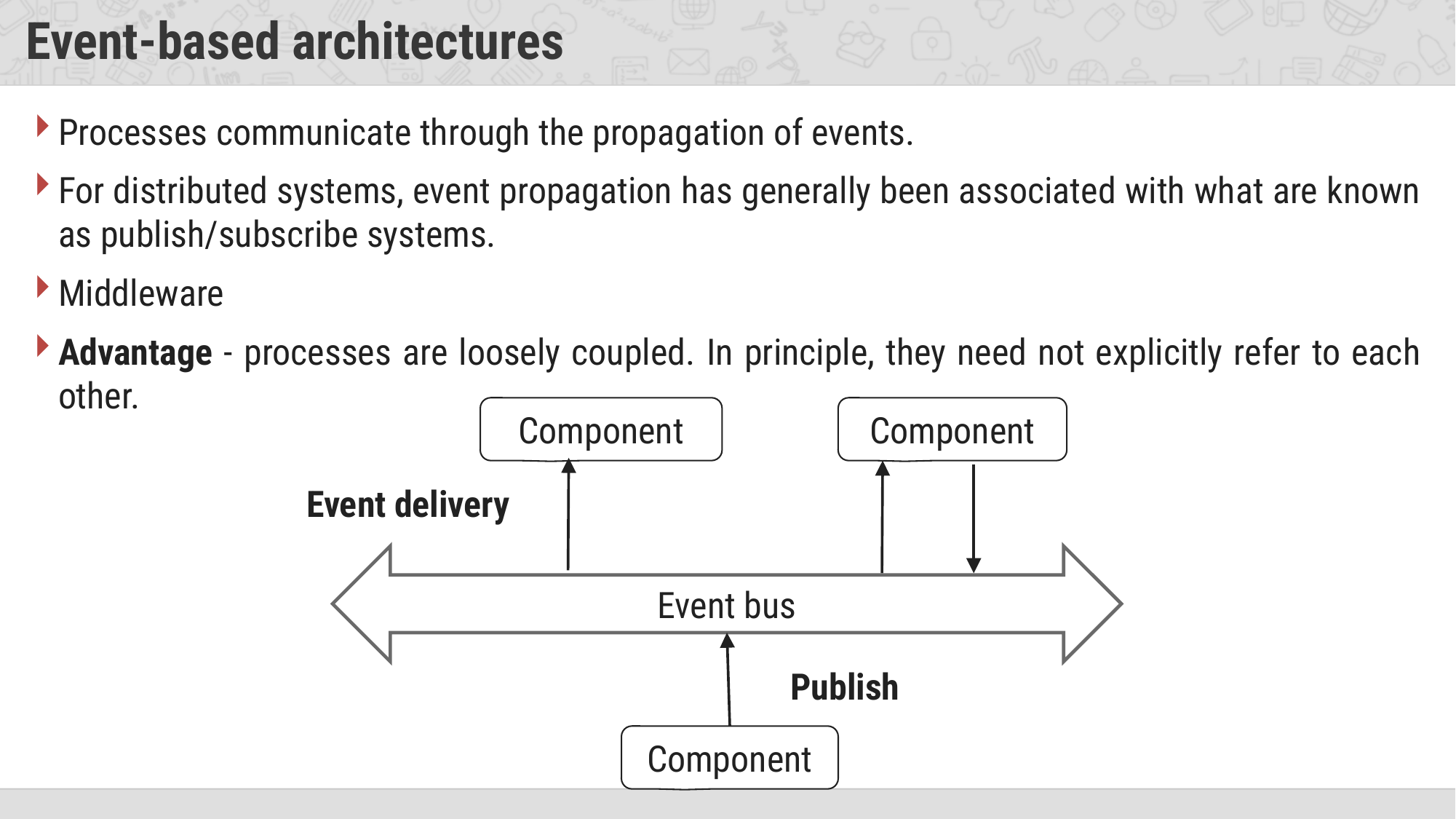

# Event-based architectures
Processes communicate through the propagation of events.
For distributed systems, event propagation has generally been associated with what are known as publish/subscribe systems.
Middleware
Advantage - processes are loosely coupled. In principle, they need not explicitly refer to each other.
Component
Component
Event delivery
Event bus
Publish
Component